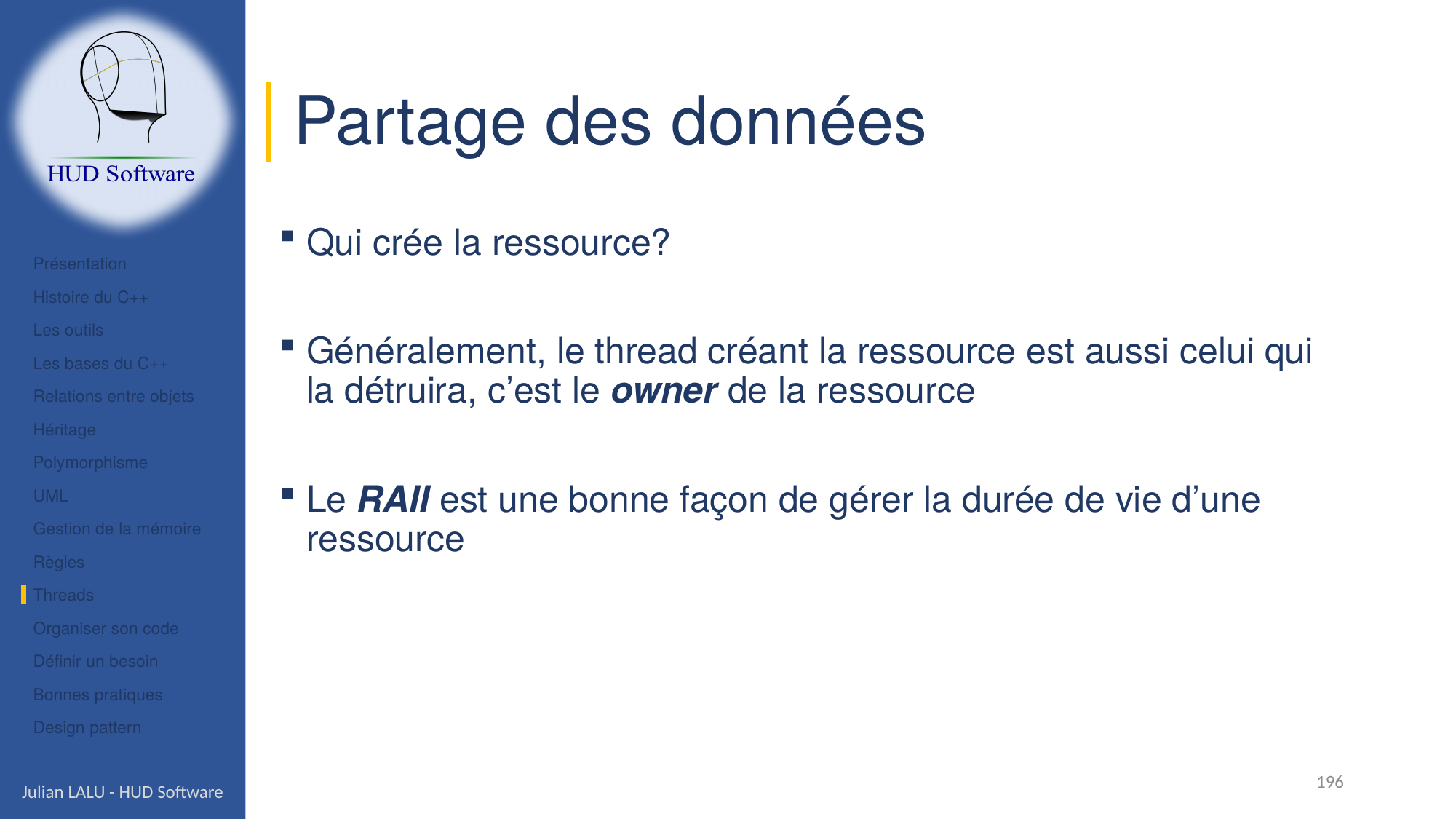

# Partage des données
Qui crée la ressource?

Généralement, le thread créant la ressource est aussi celui qui la détruira, c’est le owner de la ressource

Le RAII est une bonne façon de gérer la durée de vie d’une ressource
Présentation
Histoire du C++
Les outils
Les bases du C++
Relations entre objets
Héritage
Polymorphisme
UML
Gestion de la mémoire
Règles
Threads
Organiser son code
Définir un besoin
Bonnes pratiques
Design pattern
196